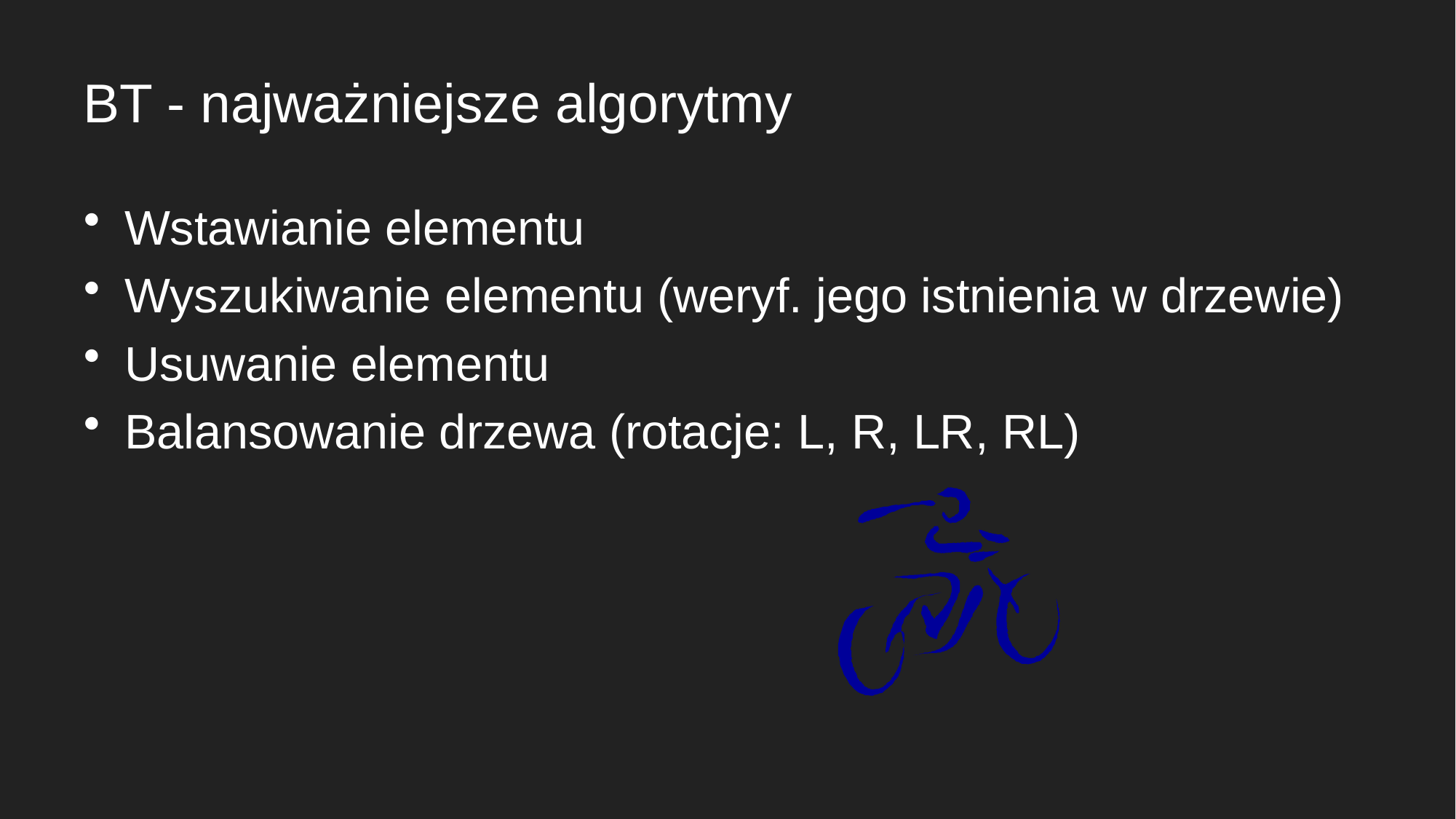

# BT - najważniejsze algorytmy
Wstawianie elementu
Wyszukiwanie elementu (weryf. jego istnienia w drzewie)
Usuwanie elementu
Balansowanie drzewa (rotacje: L, R, LR, RL)